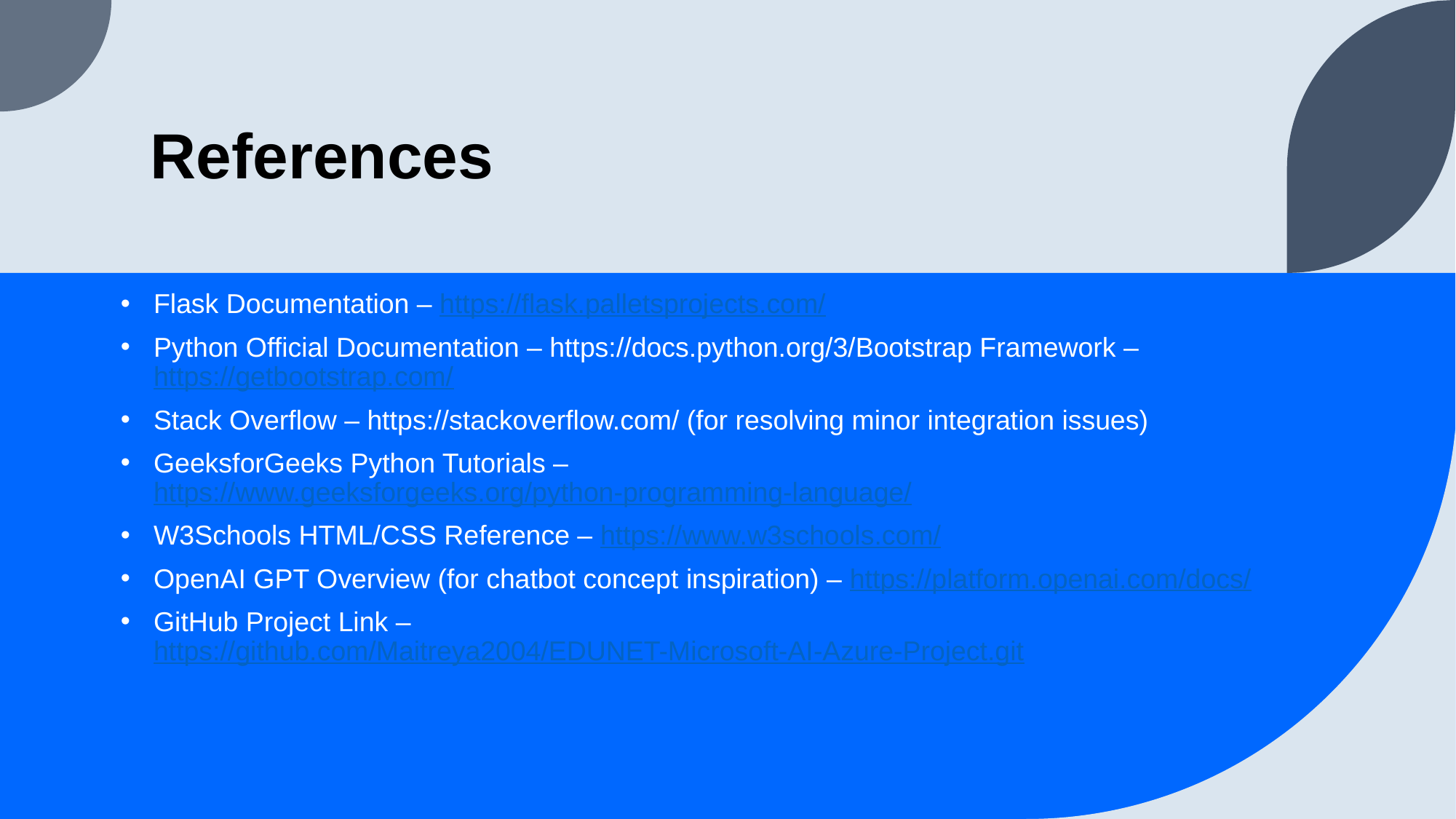

# References
Flask Documentation – https://flask.palletsprojects.com/
Python Official Documentation – https://docs.python.org/3/Bootstrap Framework – https://getbootstrap.com/
Stack Overflow – https://stackoverflow.com/ (for resolving minor integration issues)
GeeksforGeeks Python Tutorials – https://www.geeksforgeeks.org/python-programming-language/
W3Schools HTML/CSS Reference – https://www.w3schools.com/
OpenAI GPT Overview (for chatbot concept inspiration) – https://platform.openai.com/docs/
GitHub Project Link – https://github.com/Maitreya2004/EDUNET-Microsoft-AI-Azure-Project.git